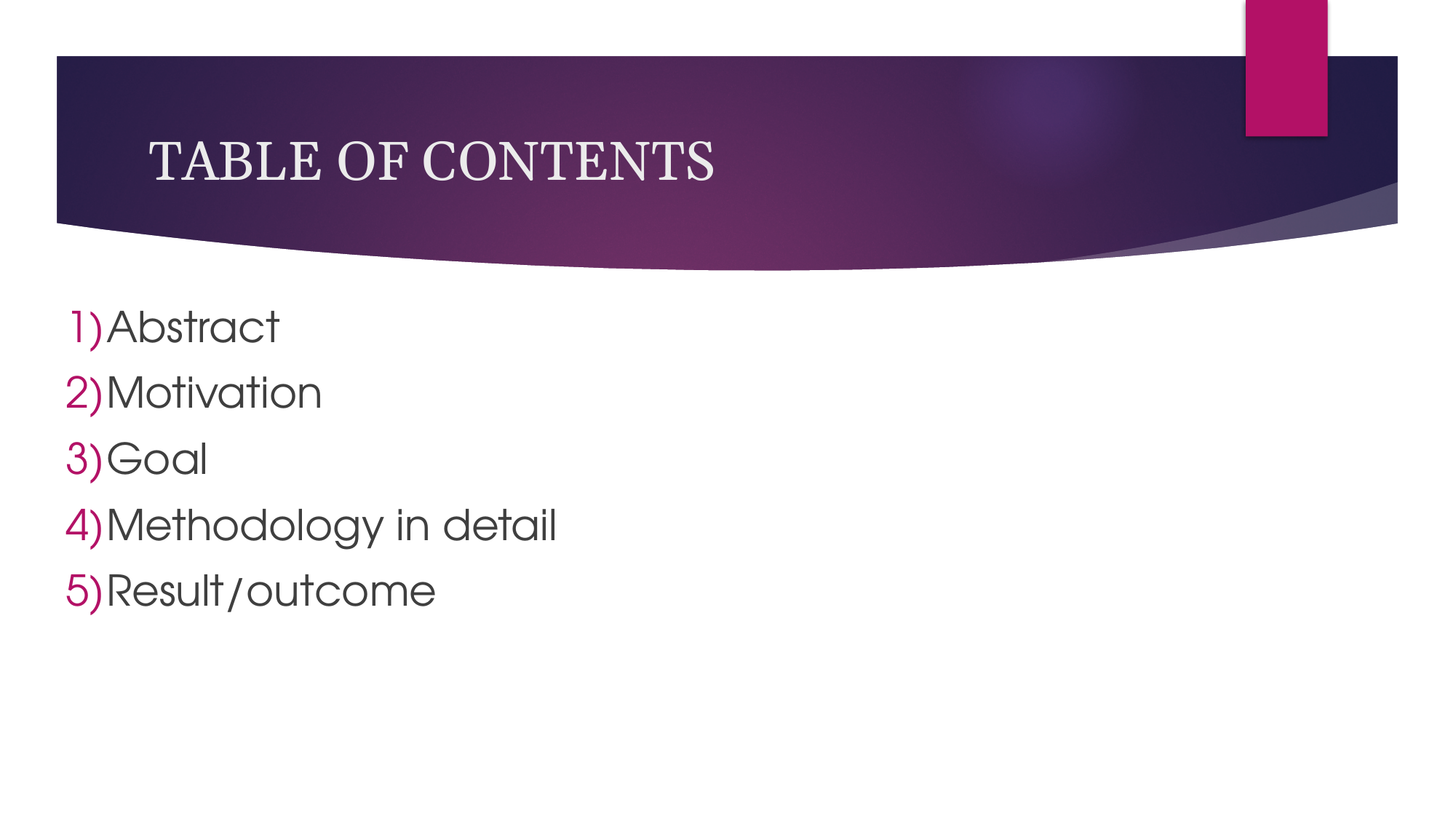

# TABLE OF CONTENTS
Abstract
Motivation
Goal
Methodology in detail
Result/outcome